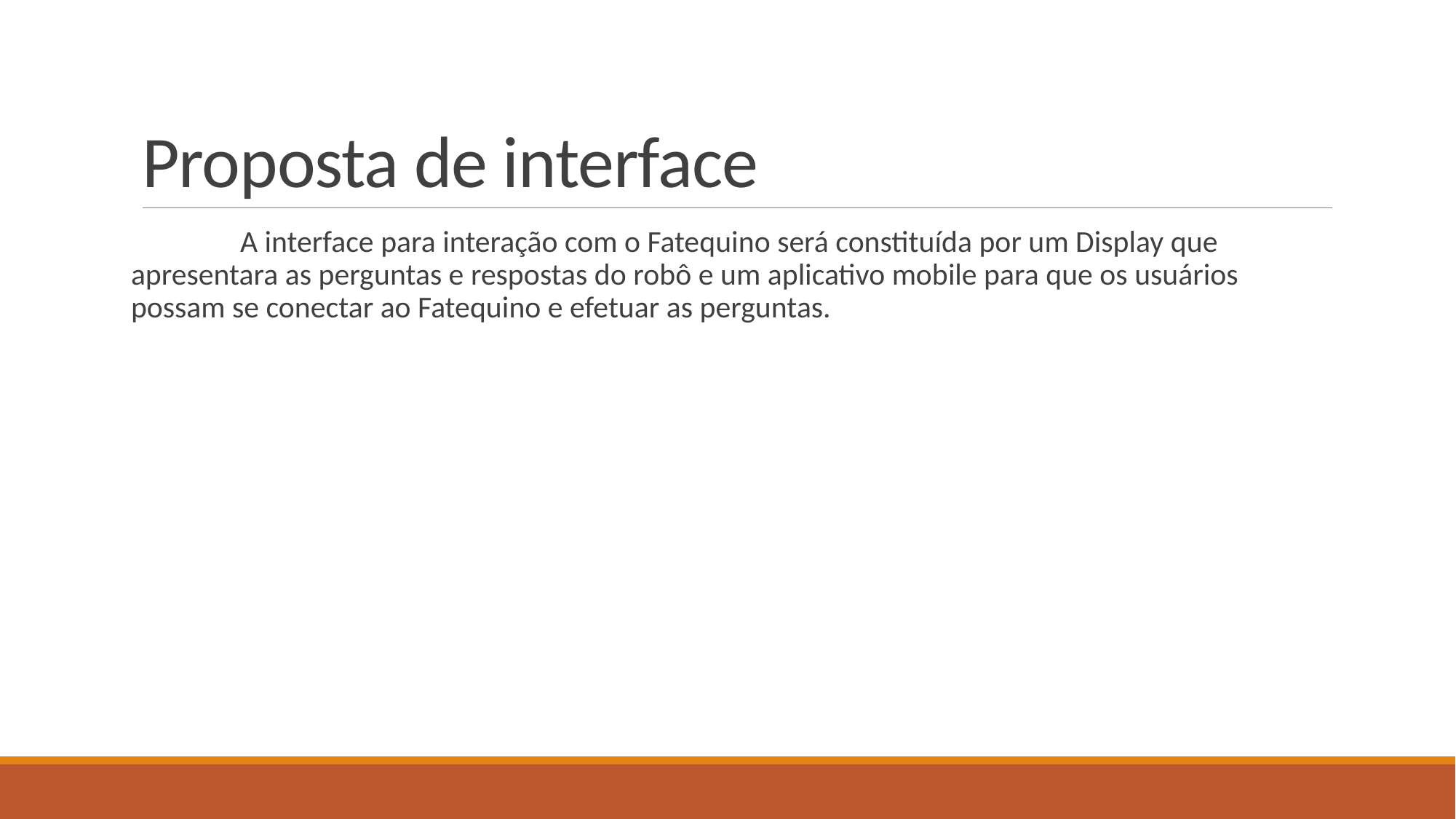

# Proposta de interface
	A interface para interação com o Fatequino será constituída por um Display que apresentara as perguntas e respostas do robô e um aplicativo mobile para que os usuários possam se conectar ao Fatequino e efetuar as perguntas.